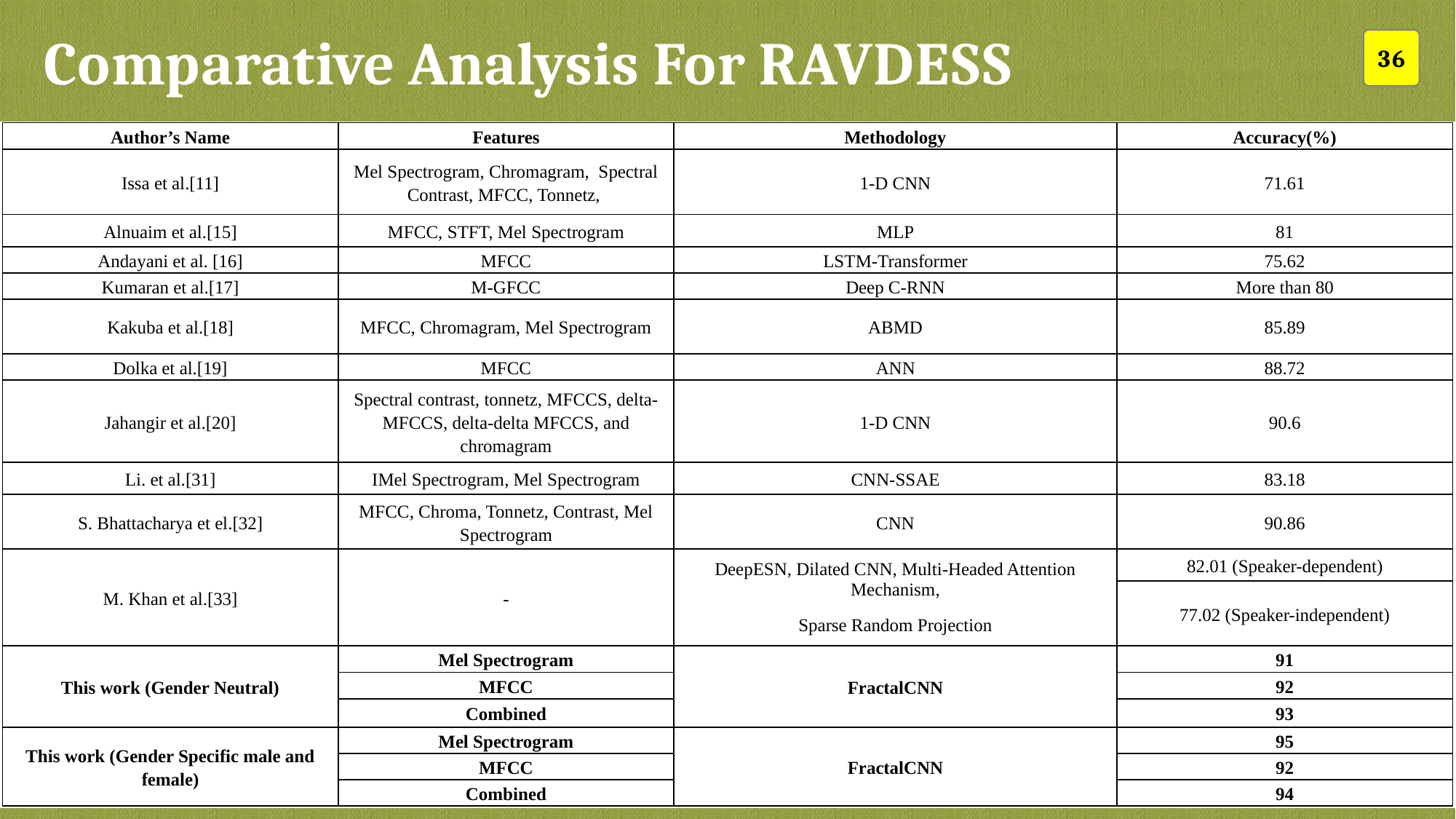

Comparative Analysis For RAVDESS
36
| Author’s Name | Features | Methodology | Accuracy(%) |
| --- | --- | --- | --- |
| Issa et al.[11] | Mel Spectrogram, Chromagram, Spectral Contrast, MFCC, Tonnetz, | 1-D CNN | 71.61 |
| Alnuaim et al.[15] | MFCC, STFT, Mel Spectrogram | MLP | 81 |
| Andayani et al. [16] | MFCC | LSTM-Transformer | 75.62 |
| Kumaran et al.[17] | M-GFCC | Deep C-RNN | More than 80 |
| Kakuba et al.[18] | MFCC, Chromagram, Mel Spectrogram | ABMD | 85.89 |
| Dolka et al.[19] | MFCC | ANN | 88.72 |
| Jahangir et al.[20] | Spectral contrast, tonnetz, MFCCS, delta-MFCCS, delta-delta MFCCS, and chromagram | 1-D CNN | 90.6 |
| Li. et al.[31] | IMel Spectrogram, Mel Spectrogram | CNN-SSAE | 83.18 |
| S. Bhattacharya et el.[32] | MFCC, Chroma, Tonnetz, Contrast, Mel Spectrogram | CNN | 90.86 |
| M. Khan et al.[33] | - | DeepESN, Dilated CNN, Multi-Headed Attention Mechanism, Sparse Random Projection | 82.01 (Speaker-dependent) |
|  |  |  | 77.02 (Speaker-independent) |
| This work (Gender Neutral) | Mel Spectrogram | FractalCNN | 91 |
|  | MFCC |  | 92 |
|  | Combined |  | 93 |
| This work (Gender Specific male and female) | Mel Spectrogram | FractalCNN | 95 |
|  | MFCC |  | 92 |
|  | Combined |  | 94 |